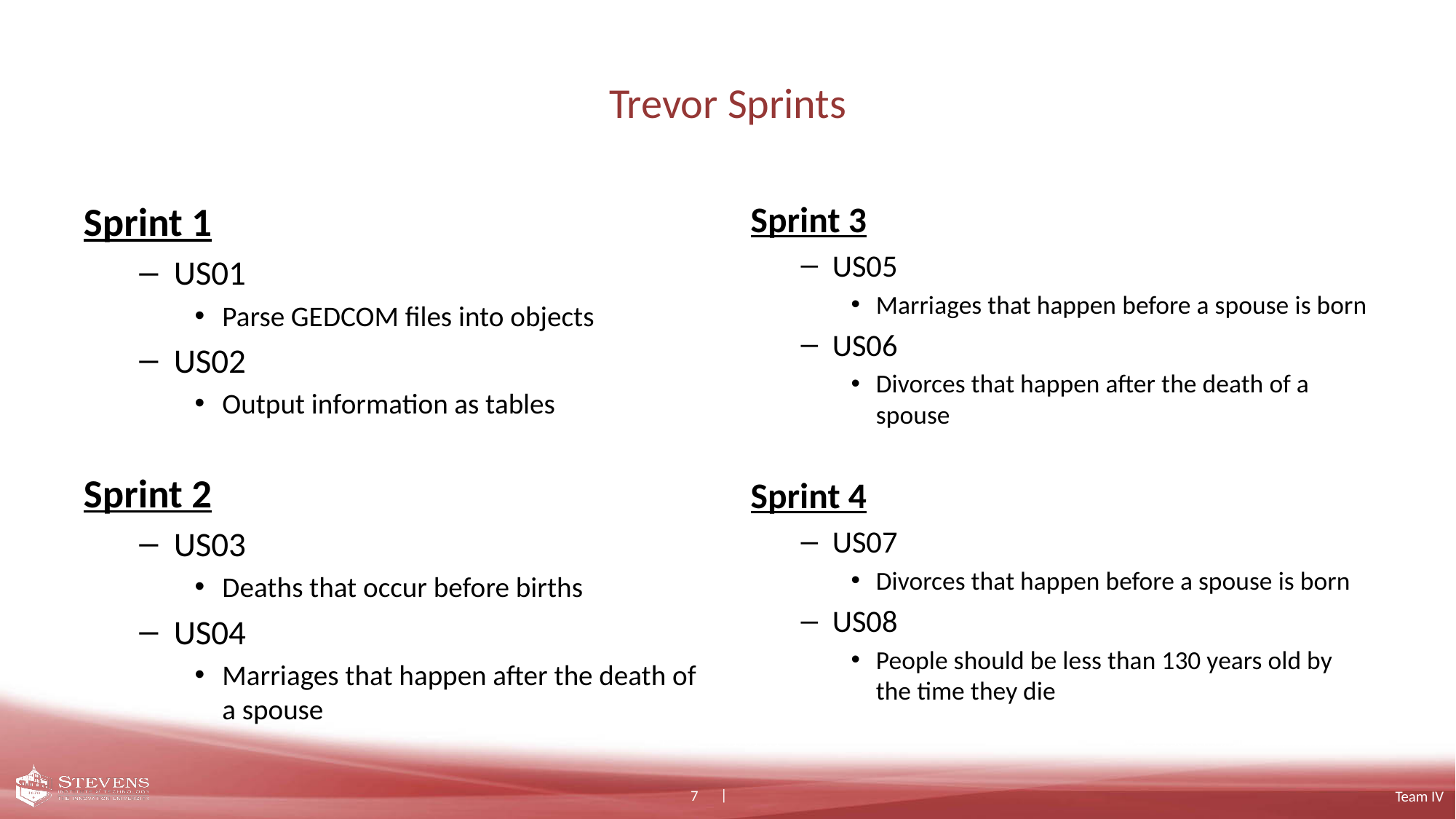

# Trevor Sprints
Sprint 1
US01
Parse GEDCOM files into objects
US02
Output information as tables

Sprint 2
US03
Deaths that occur before births
US04
Marriages that happen after the death of a spouse

Sprint 3
US05
Marriages that happen before a spouse is born
US06
Divorces that happen after the death of a spouse

Sprint 4
US07
Divorces that happen before a spouse is born
US08
People should be less than 130 years old by the time they die

7
Team IV